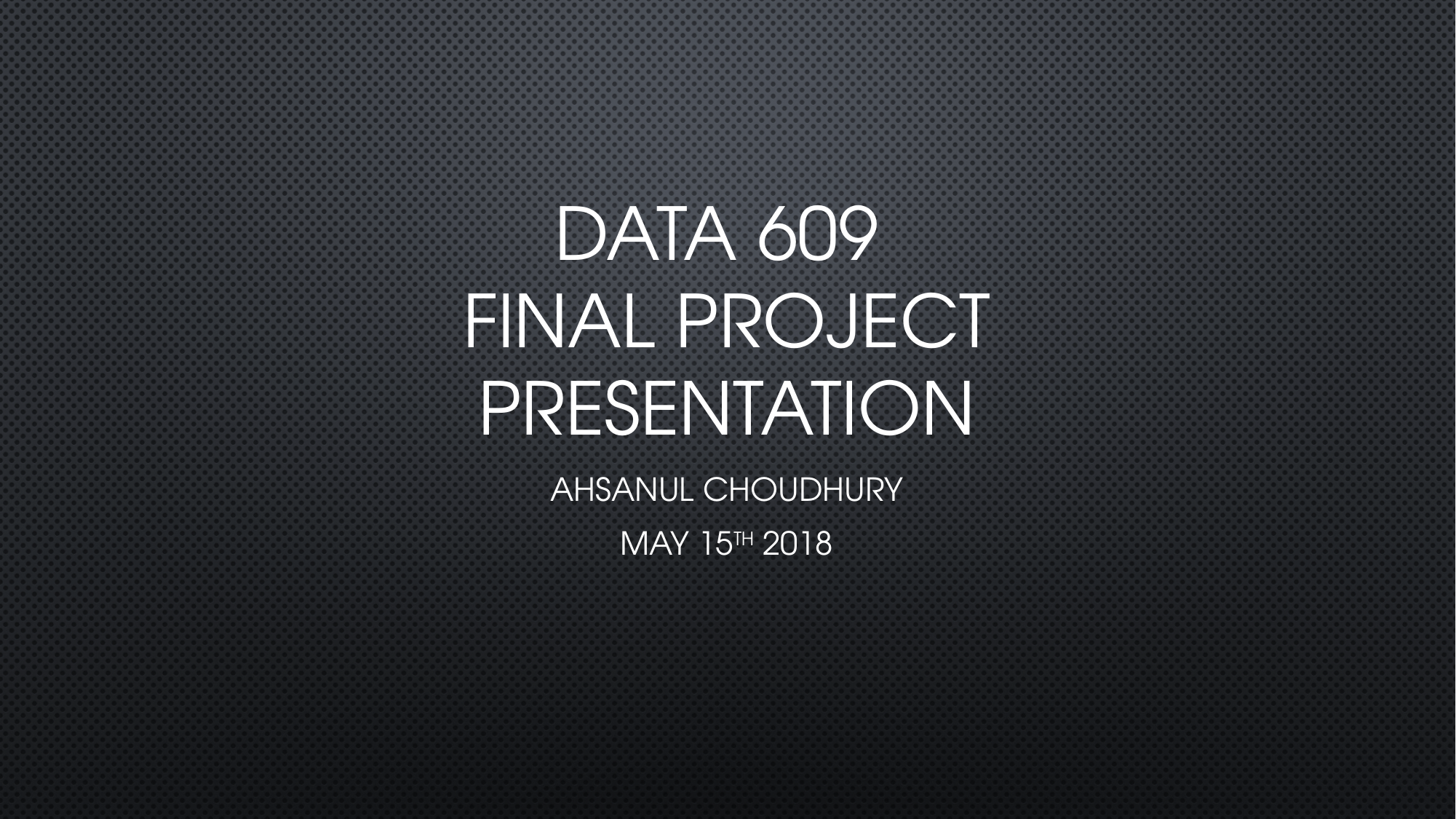

# DATA 609 Final Project Presentation
Ahsanul Choudhury
May 15th 2018